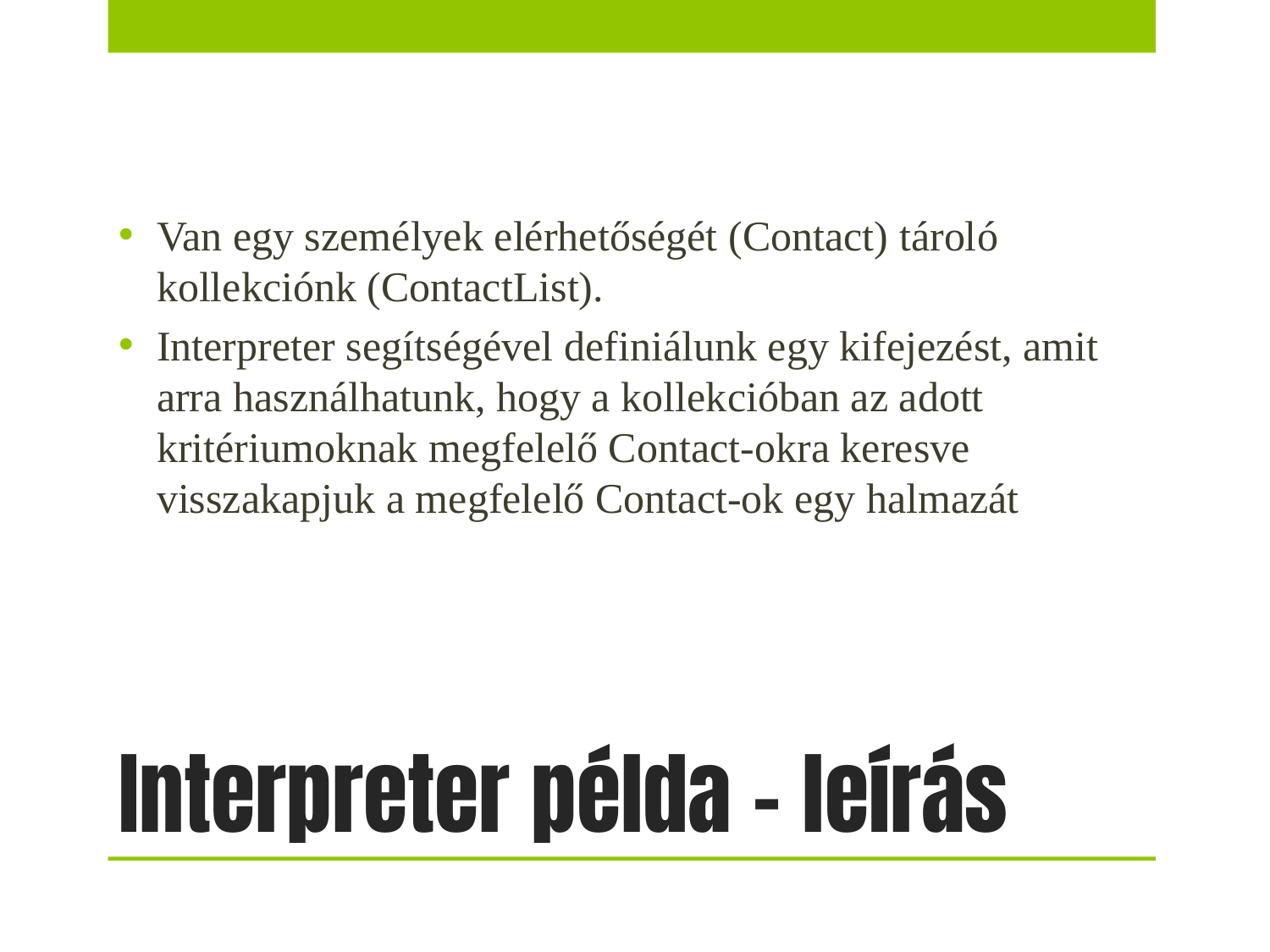

Interpreter példa - leírás
Van egy személyek elérhetőségét (Contact) tároló kollekciónk (ContactList).
Interpreter segítségével definiálunk egy kifejezést, amit arra használhatunk, hogy a kollekcióban az adott kritériumoknak megfelelő Contact-okra keresve visszakapjuk a megfelelő Contact-ok egy halmazát